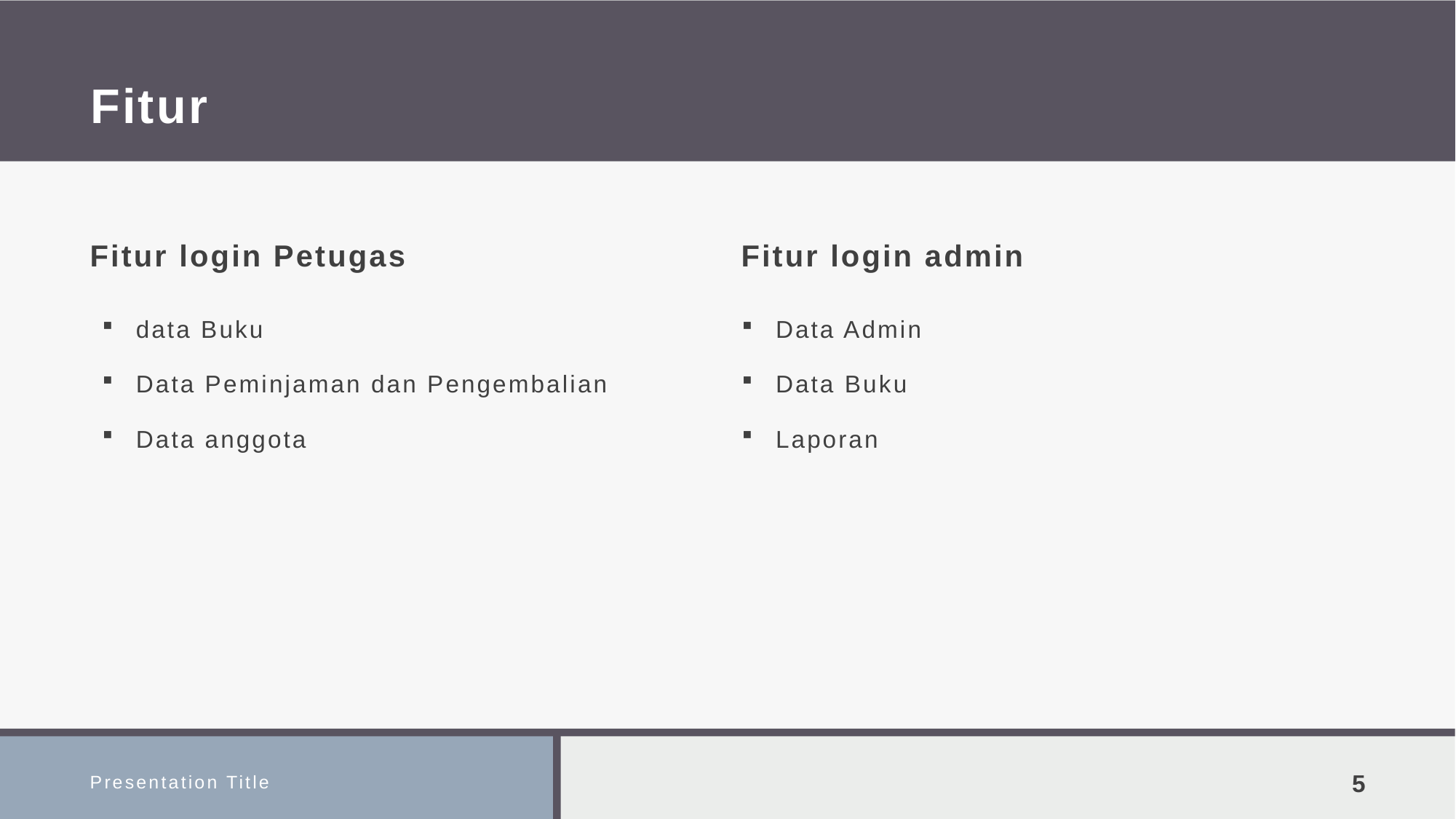

# Fitur
Fitur login Petugas
Fitur login admin
data Buku
Data Peminjaman dan Pengembalian
Data anggota

Data Admin
Data Buku
Laporan
Presentation Title
5